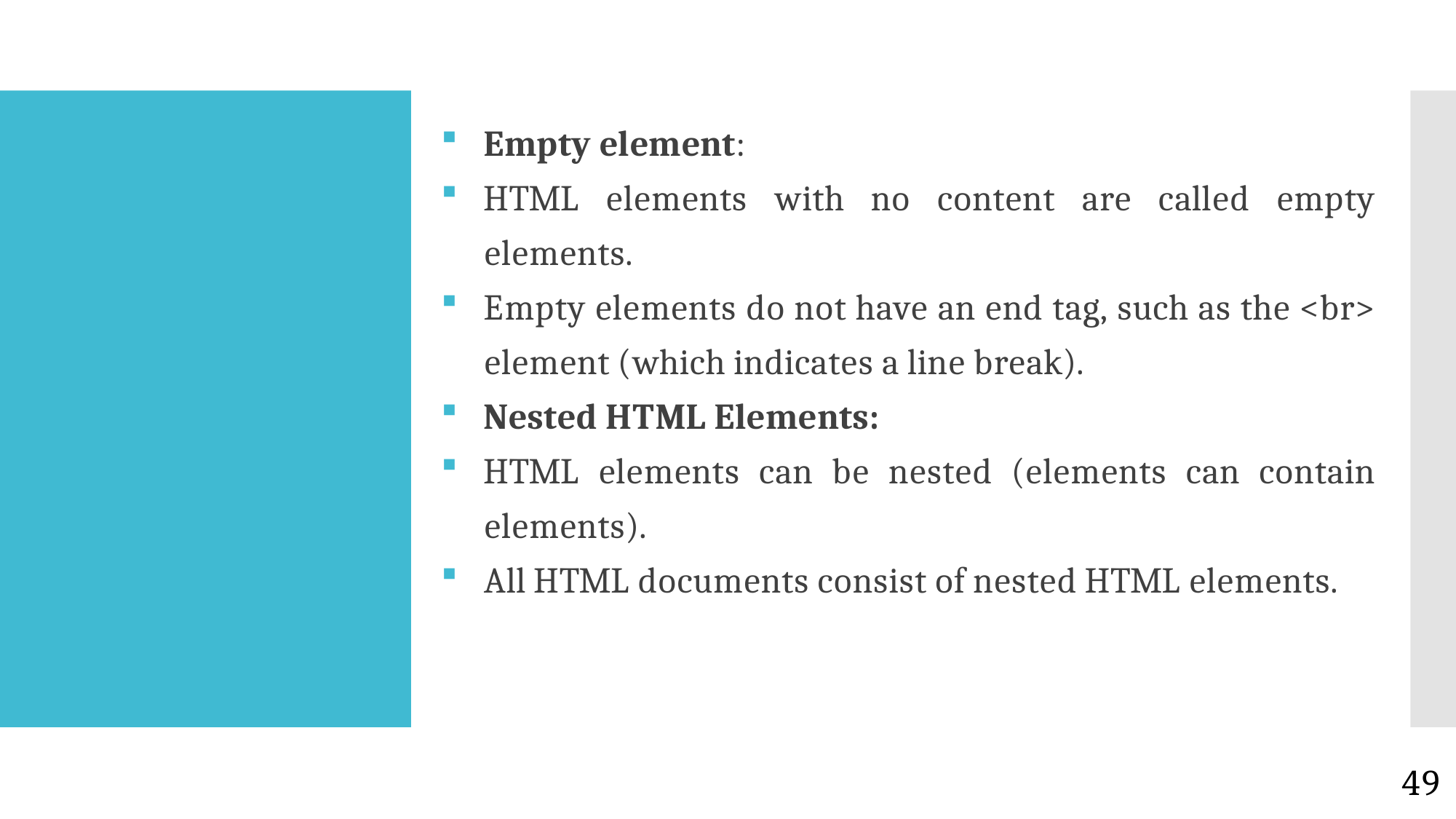

Empty element:
HTML elements with no content are called empty elements.
Empty elements do not have an end tag, such as the <br> element (which indicates a line break).
Nested HTML Elements:
HTML elements can be nested (elements can contain elements).
All HTML documents consist of nested HTML elements.

#
49